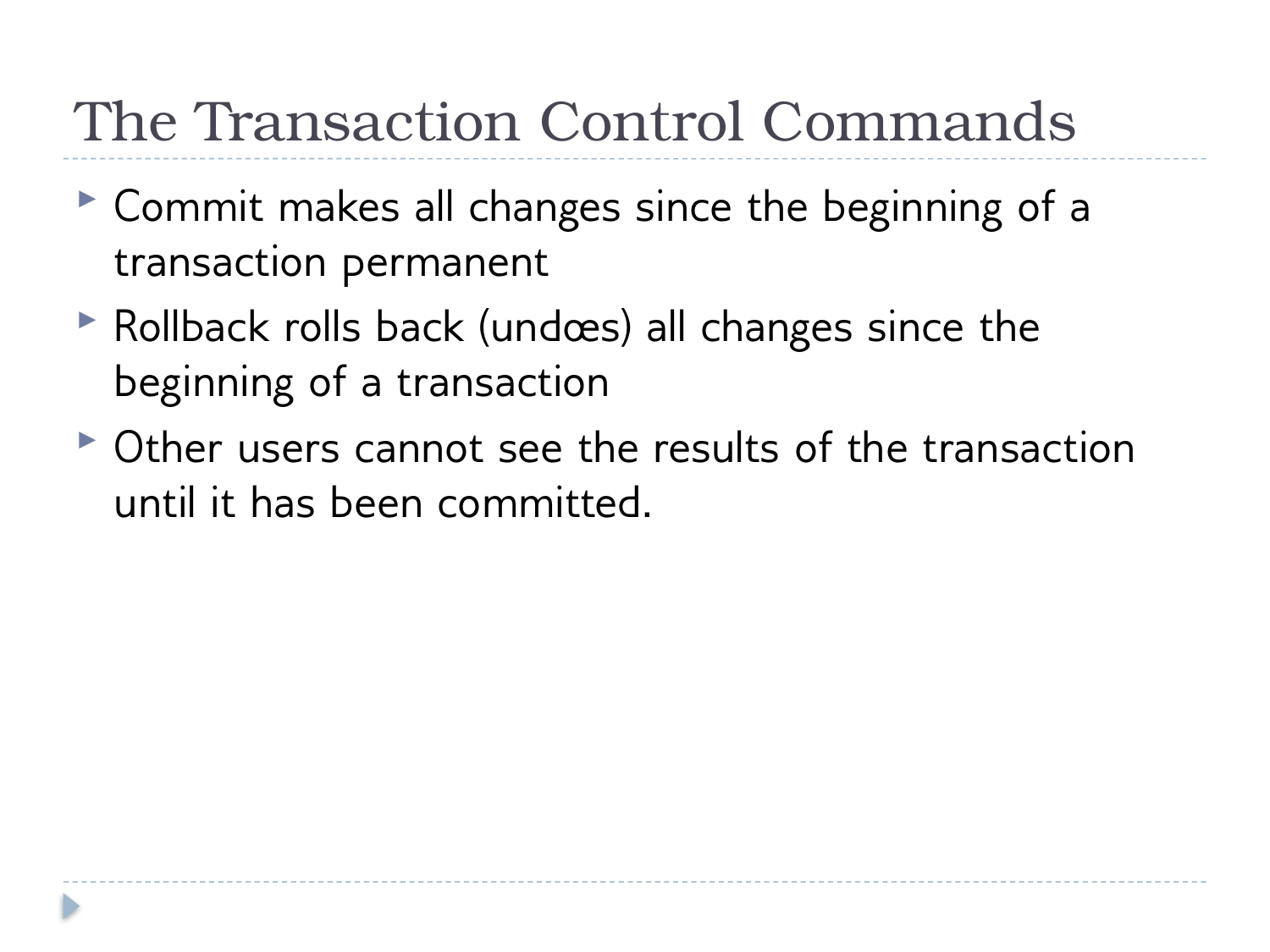

# The Transaction Control Commands
Commit makes all changes since the beginning of a transaction permanent
Rollback rolls back (undoes) all changes since the beginning of a transaction
Other users cannot see the results of the transaction until it has been committed.